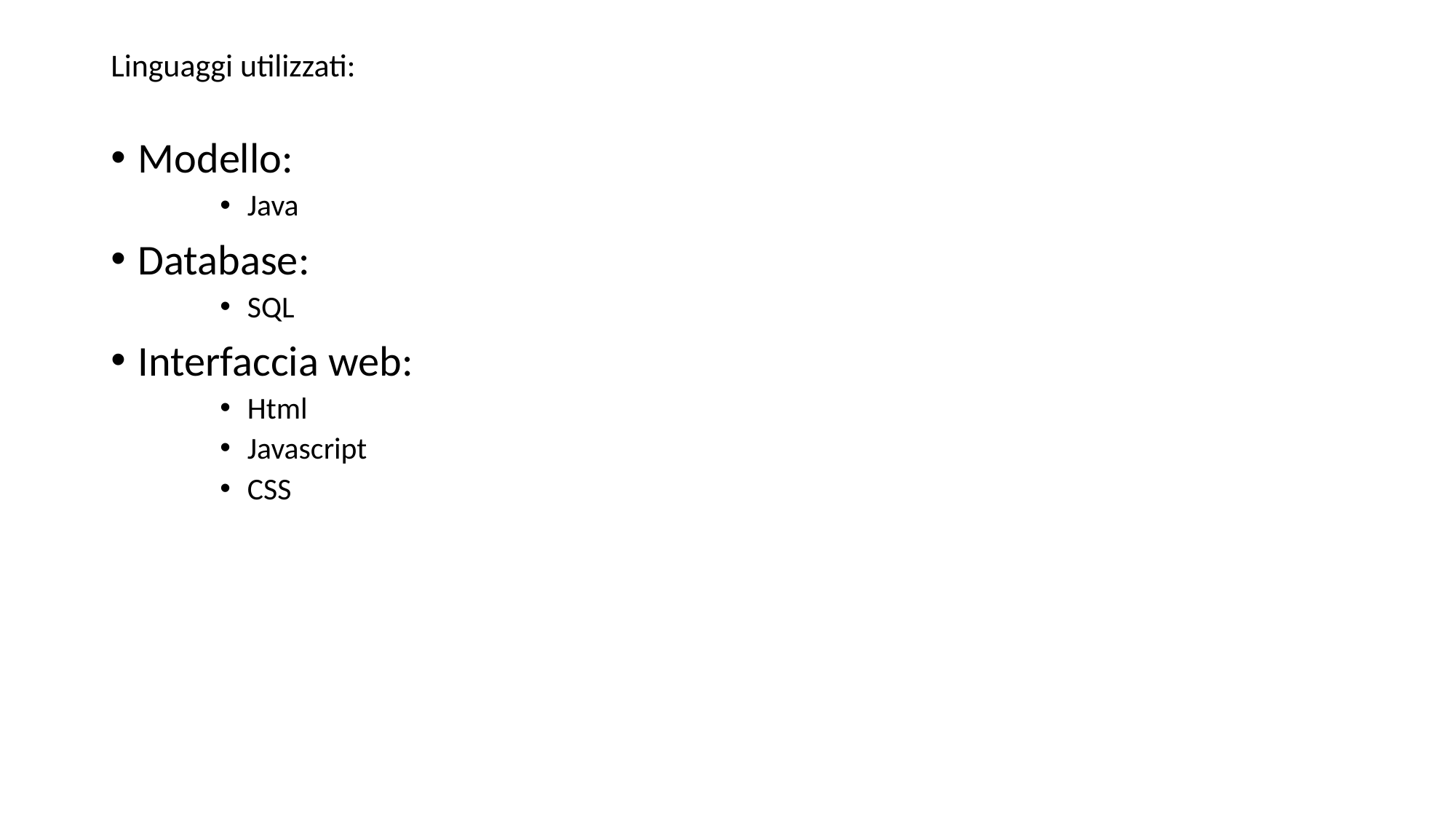

# Linguaggi utilizzati:
Modello:
Java
Database:
SQL
Interfaccia web:
Html
Javascript
CSS